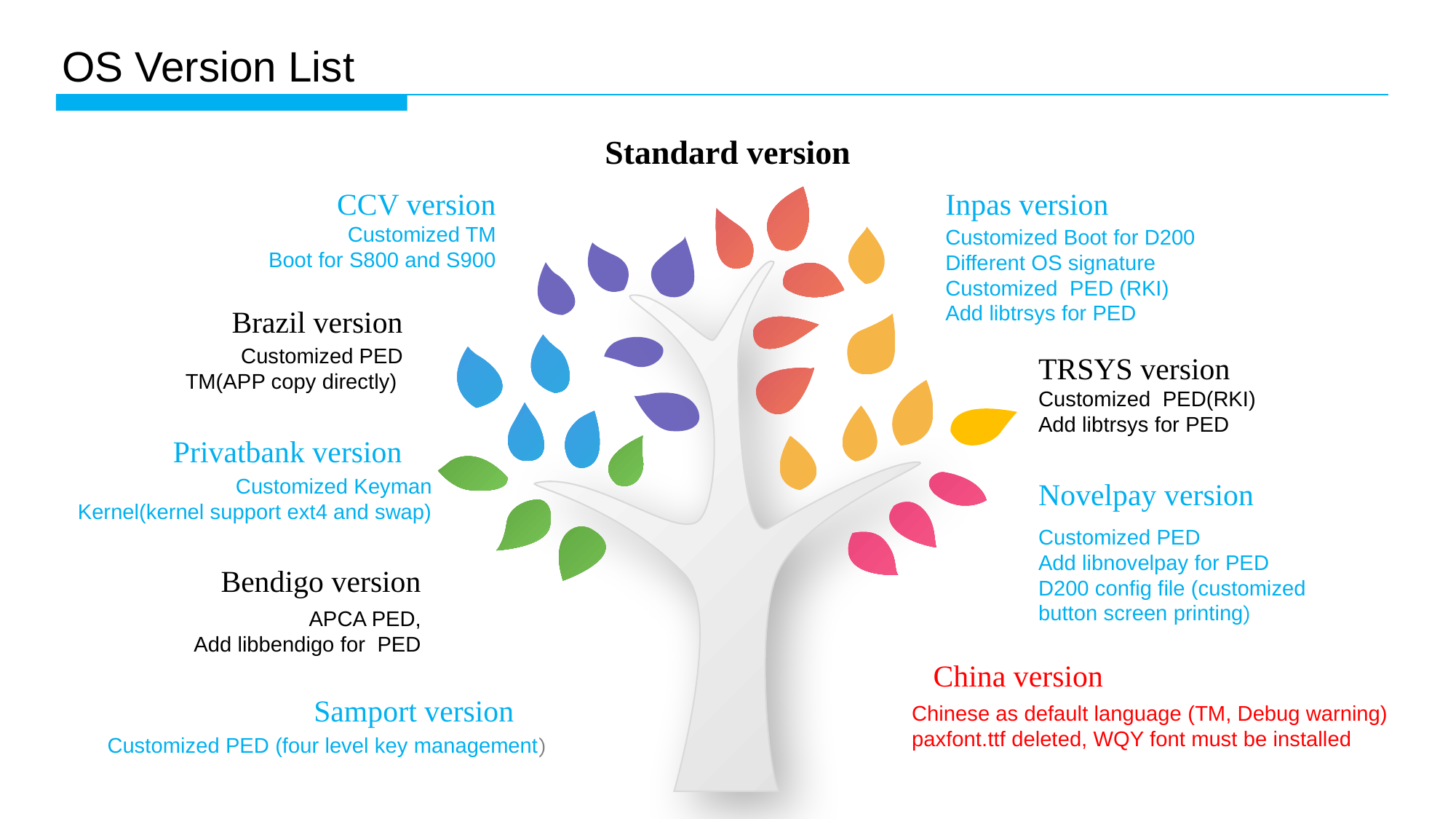

OS Version List

Standard version
CCV version
Customized TM
Boot for S800 and S900
Inpas version
Customized Boot for D200
Different OS signature
Customized  PED (RKI)
Add libtrsys for PED

TRSYS version
Customized  PED(RKI)
Add libtrsys for PED
Novelpay version
Customized PED
Add libnovelpay for PED
D200 config file (customized button screen printing)
Bendigo version
APCA PED,
Add libbendigo for  PED
Brazil version
Customized PED
TM(APP copy directly)
Privatbank version
Customized Keyman
Kernel(kernel support ext4 and swap)
China version
Samport version
Chinese as default language (TM, Debug warning)
paxfont.ttf deleted, WQY font must be installed
Customized PED (four level key management)